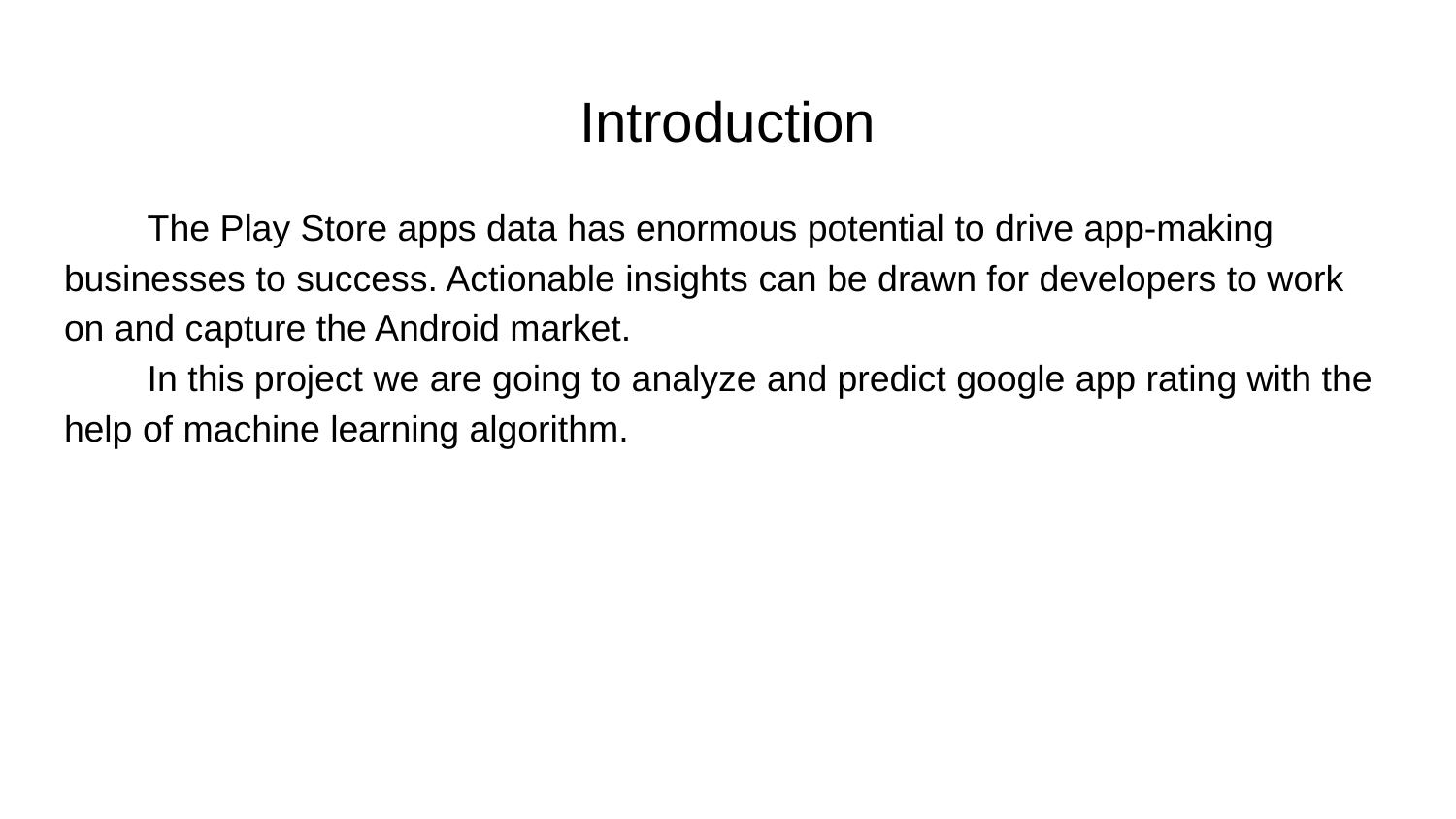

# Introduction
 The Play Store apps data has enormous potential to drive app-making businesses to success. Actionable insights can be drawn for developers to work on and capture the Android market.
 In this project we are going to analyze and predict google app rating with the help of machine learning algorithm.